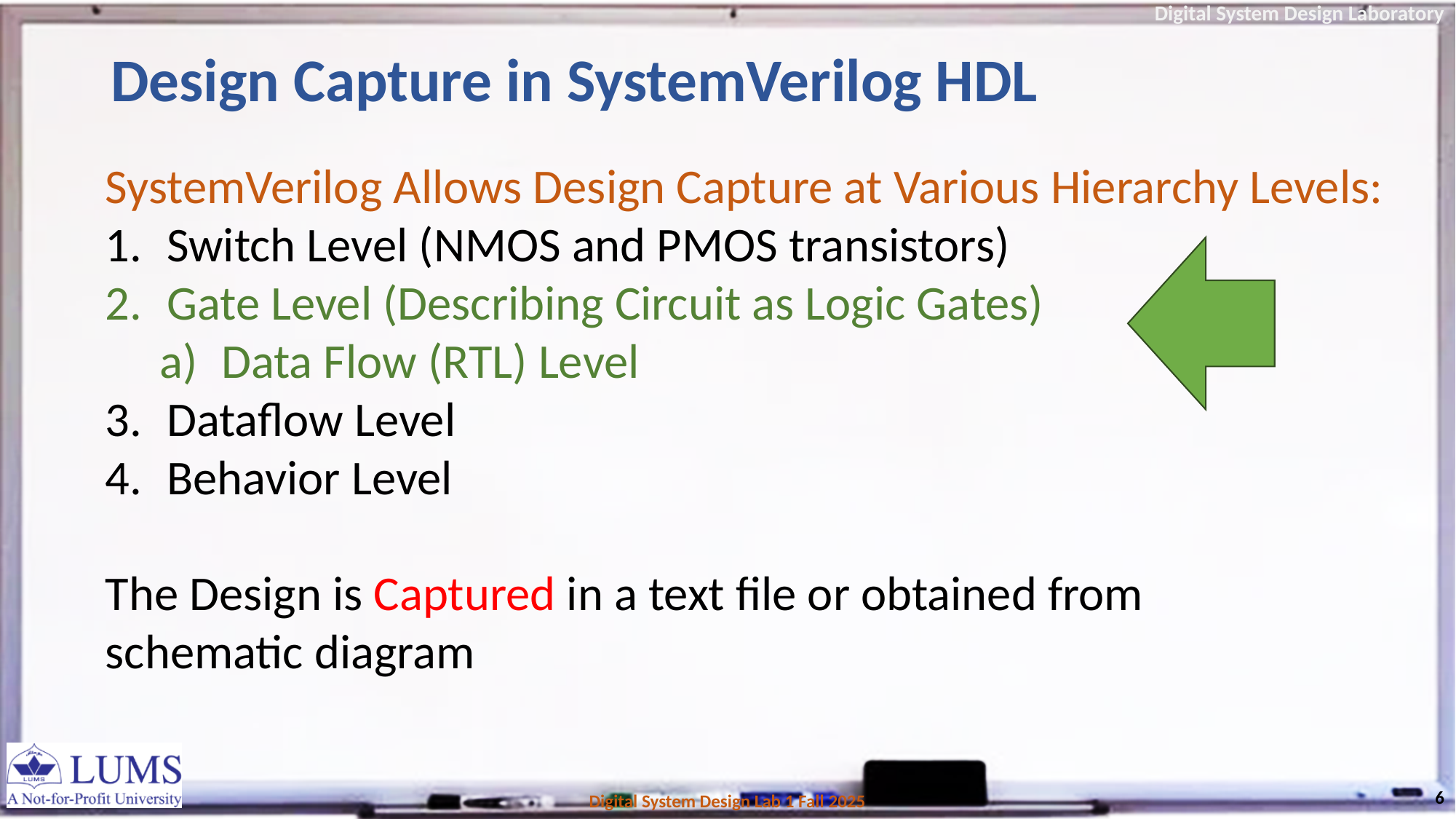

# Design Capture in SystemVerilog HDL
SystemVerilog Allows Design Capture at Various Hierarchy Levels:
Switch Level (NMOS and PMOS transistors)
Gate Level (Describing Circuit as Logic Gates)
Data Flow (RTL) Level
Dataflow Level
Behavior Level

The Design is Captured in a text file or obtained from
schematic diagram

6
Digital System Design Lab 1 Fall 2025